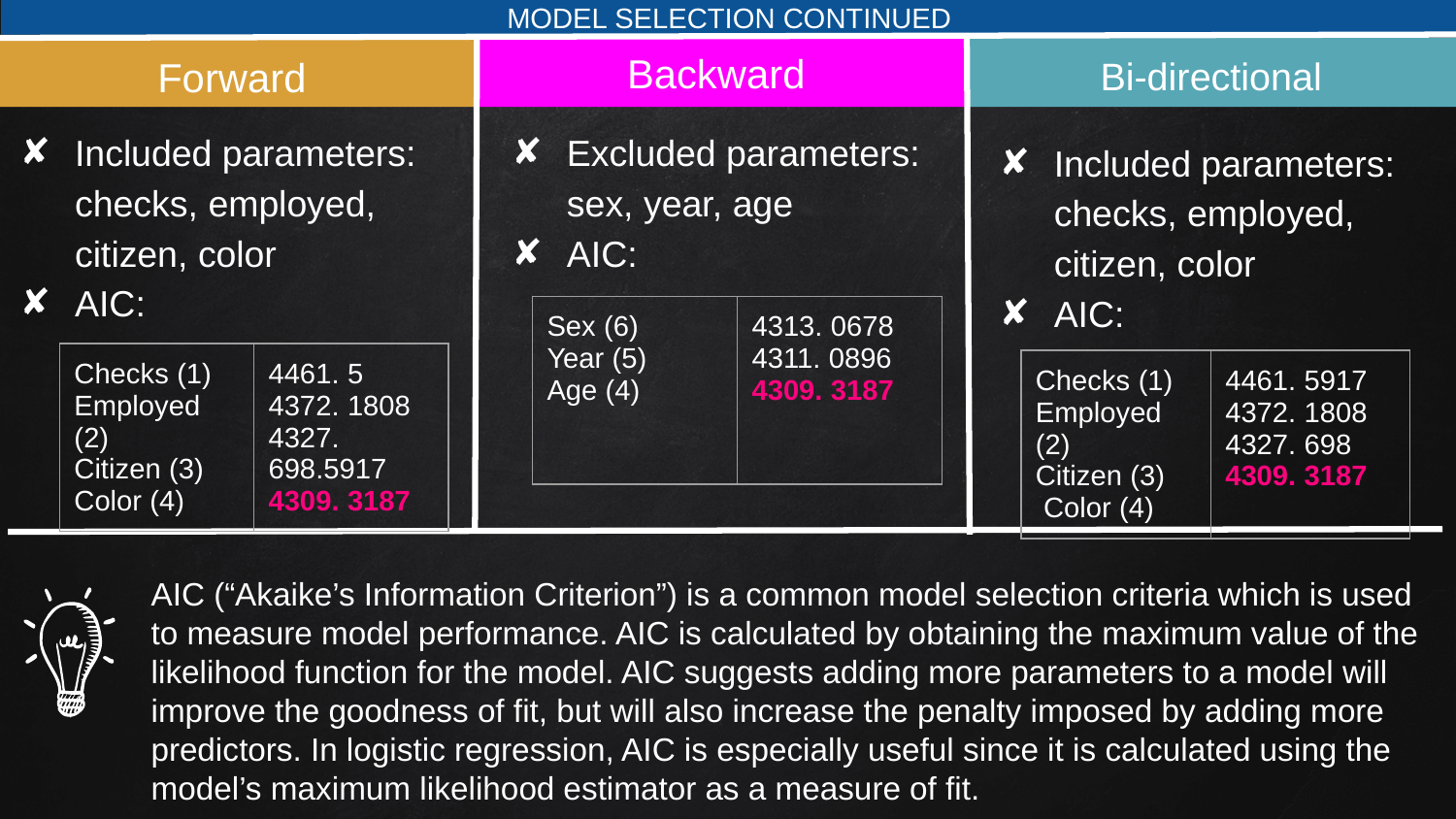

MODEL SELECTION CONTINUED
Forward
Backward
# Bi-directional
Excluded parameters: sex, year, age
AIC:

Included parameters: checks, employed, citizen, color
AIC:

Included parameters: checks, employed, citizen, color
AIC:

| Sex (6) Year (5) Age (4) | 4313. 0678 4311. 0896 4309. 3187 |
| --- | --- |
| Checks (1) Employed (2) Citizen (3) Color (4) | 4461. 5 4372. 1808 4327. 698.5917 4309. 3187 |
| --- | --- |
| Checks (1) Employed (2) Citizen (3) Color (4) | 4461. 5917 4372. 1808 4327. 698 4309. 3187 |
| --- | --- |
AIC (“Akaike’s Information Criterion”) is a common model selection criteria which is used to measure model performance. AIC is calculated by obtaining the maximum value of the likelihood function for the model. AIC suggests adding more parameters to a model will improve the goodness of fit, but will also increase the penalty imposed by adding more predictors. In logistic regression, AIC is especially useful since it is calculated using the model’s maximum likelihood estimator as a measure of fit.